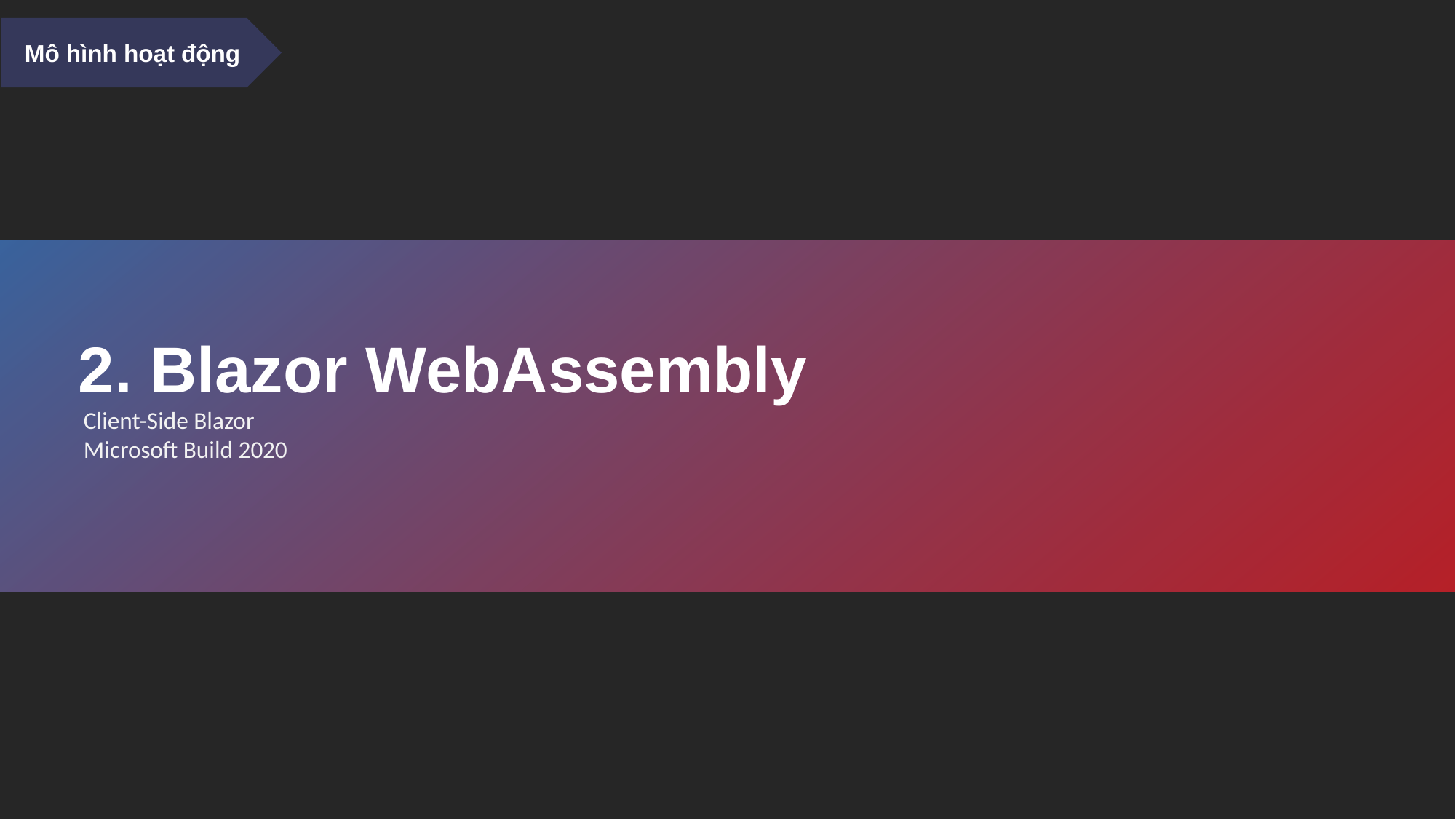

Mô hình hoạt động

2. Blazor WebAssembly
Client-Side Blazor
Microsoft Build 2020